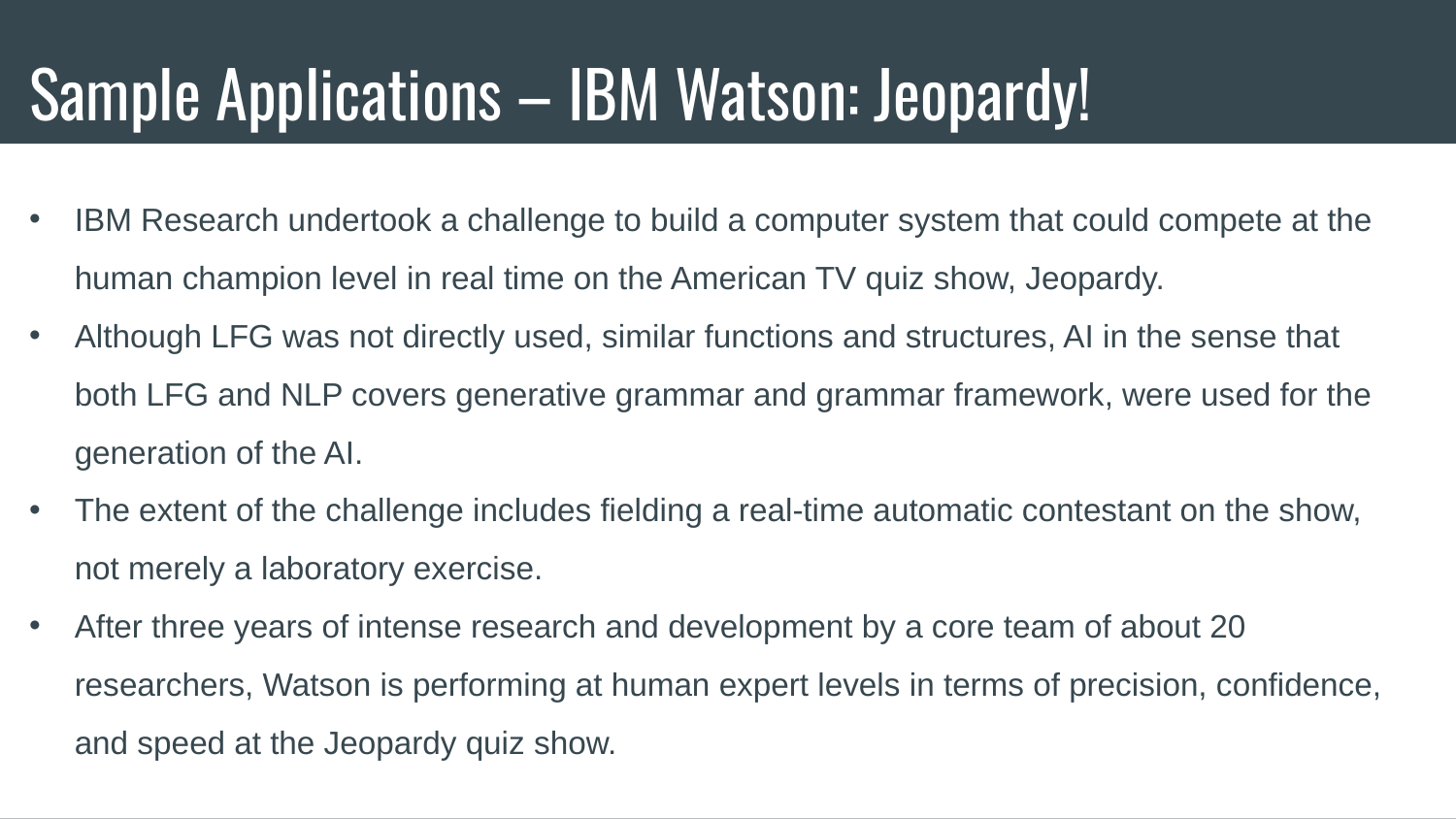

Sample Applications – IBM Watson: Jeopardy!

IBM Research undertook a challenge to build a computer system that could compete at the human champion level in real time on the American TV quiz show, Jeopardy.
Although LFG was not directly used, similar functions and structures, AI in the sense that both LFG and NLP covers generative grammar and grammar framework, were used for the generation of the AI.
The extent of the challenge includes fielding a real-time automatic contestant on the show, not merely a laboratory exercise.
After three years of intense research and development by a core team of about 20 researchers, Watson is performing at human expert levels in terms of precision, confidence, and speed at the Jeopardy quiz show.